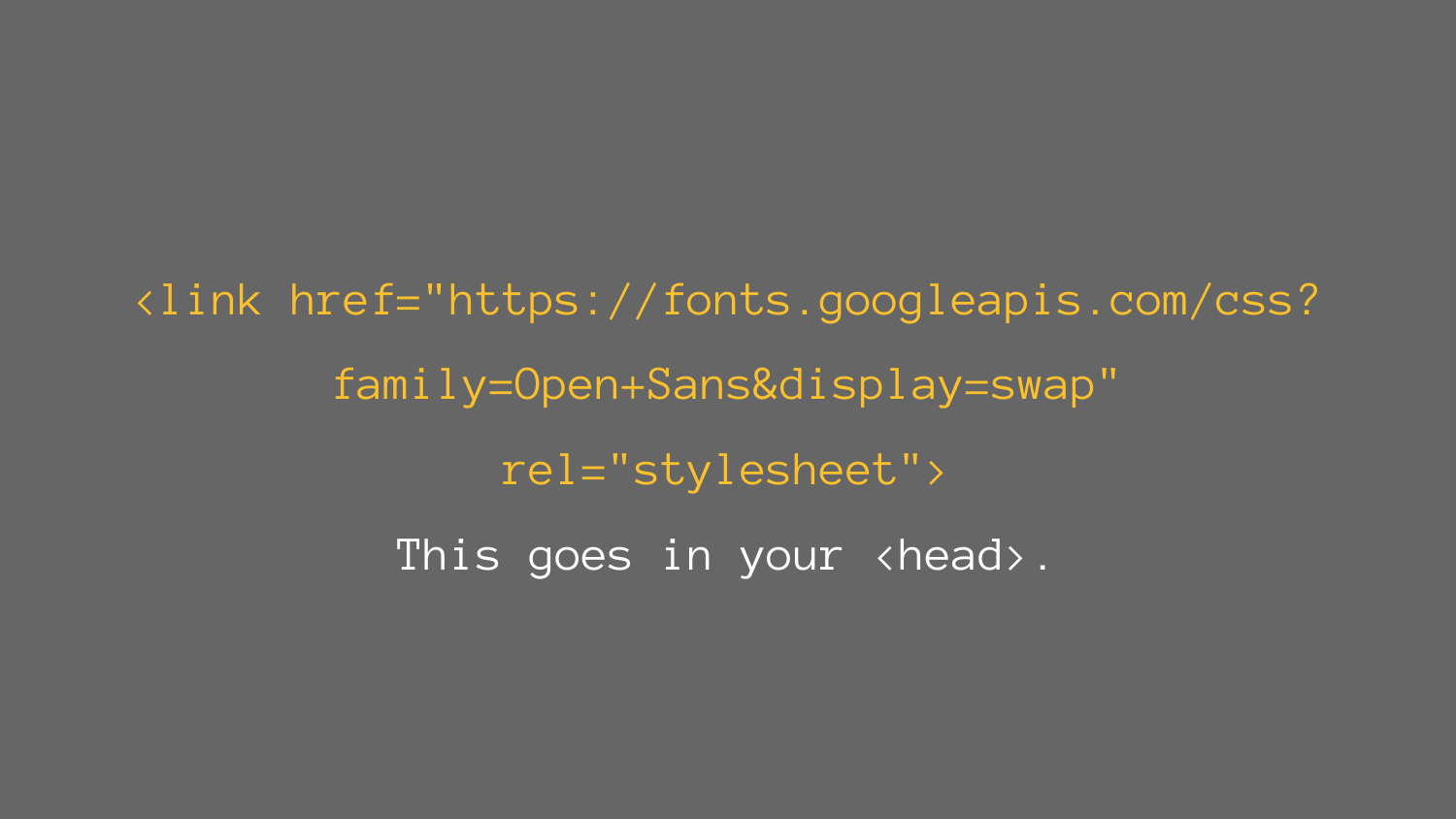

<link href="https://fonts.googleapis.com/css?family=Open+Sans&display=swap" rel="stylesheet">
This goes in your <head>.